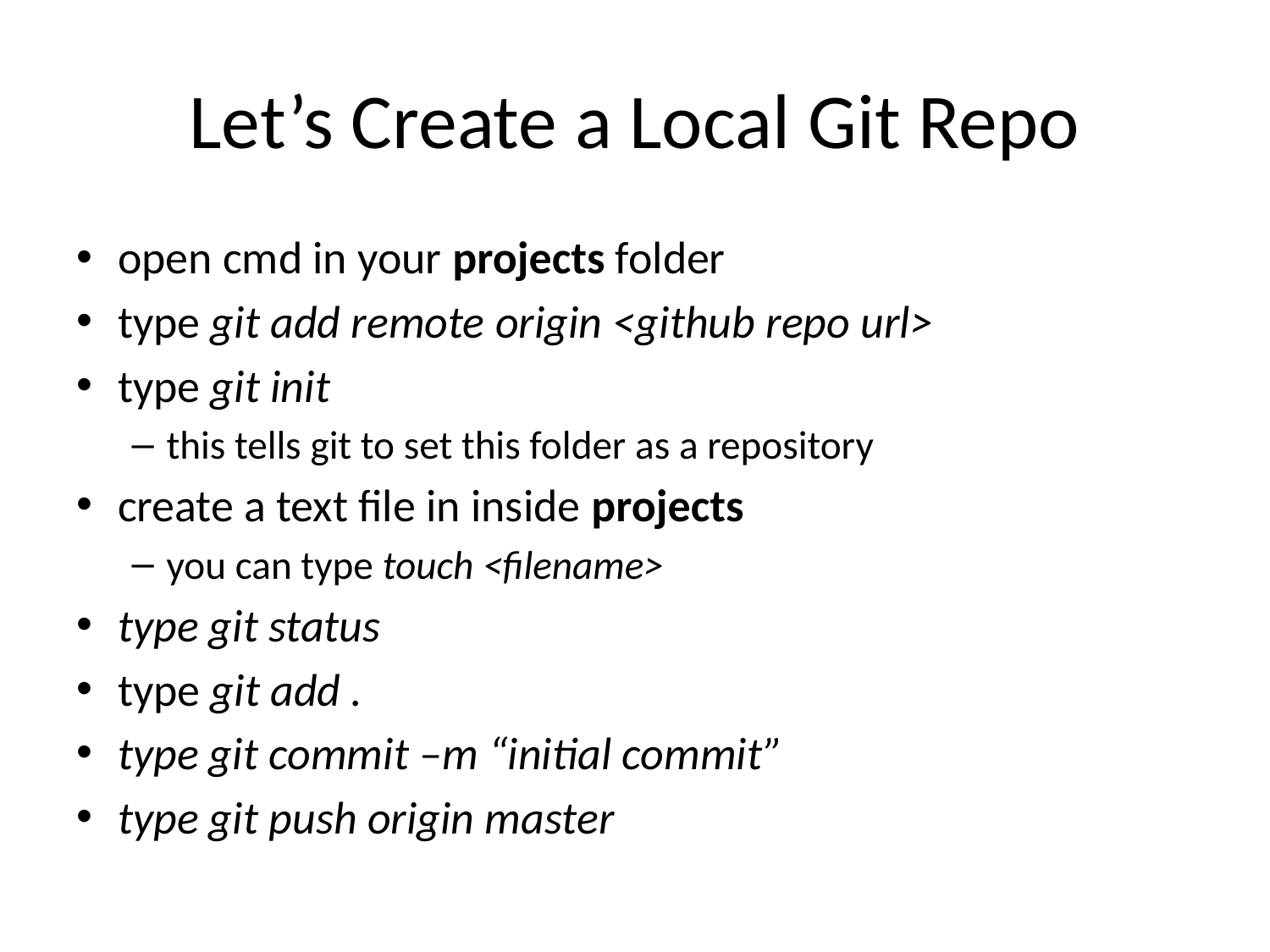

# Let’s Create a Local Git Repo
open cmd in your projects folder
type git add remote origin <github repo url>
type git init
this tells git to set this folder as a repository
create a text file in inside projects
you can type touch <filename>
type git status
type git add .
type git commit –m “initial commit”
type git push origin master